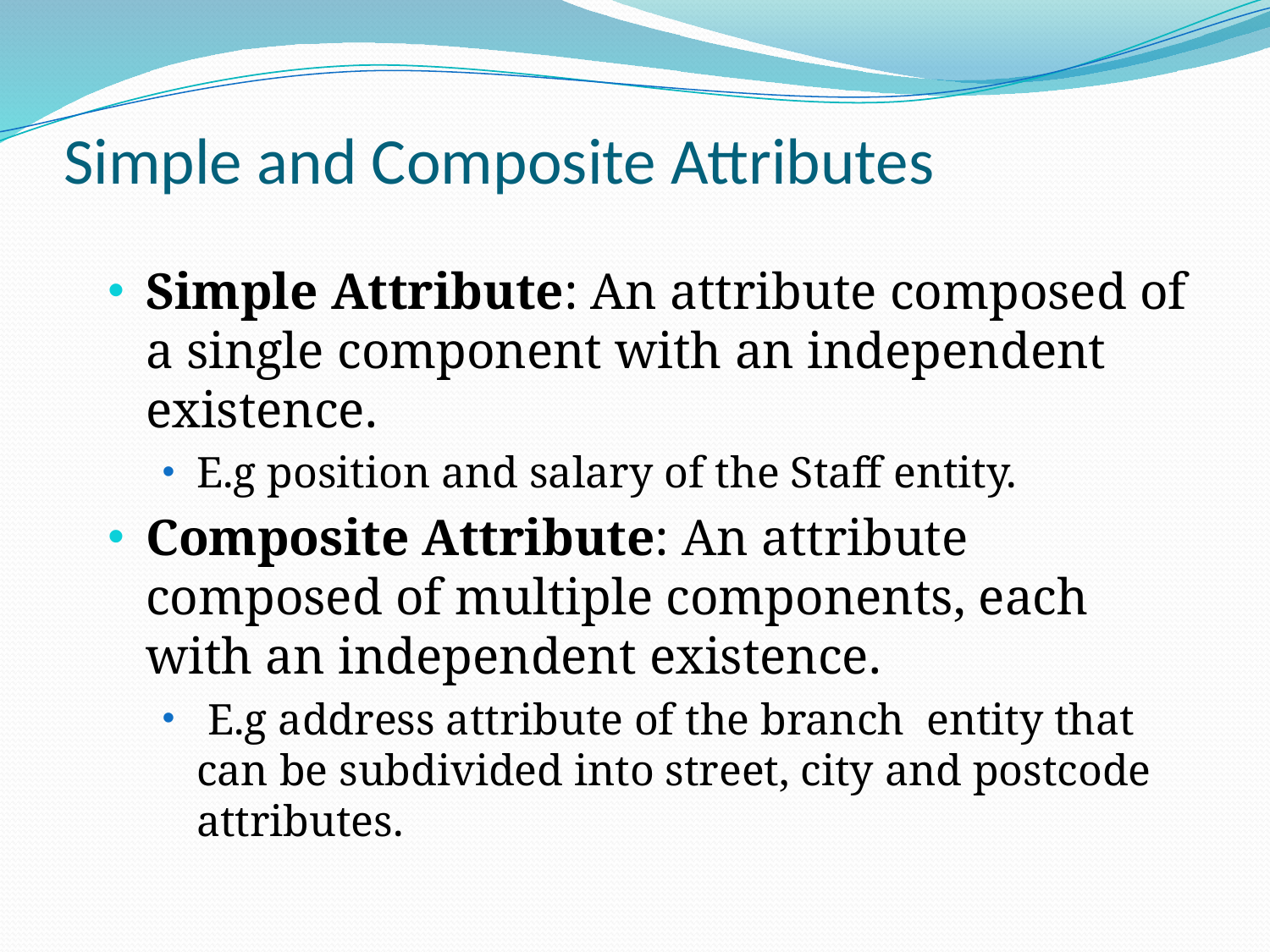

# Simple and Composite Attributes
Simple Attribute: An attribute composed of a single component with an independent existence.
E.g position and salary of the Staff entity.
Composite Attribute: An attribute composed of multiple components, each with an independent existence.
 E.g address attribute of the branch  entity that can be subdivided into street, city and postcode attributes.